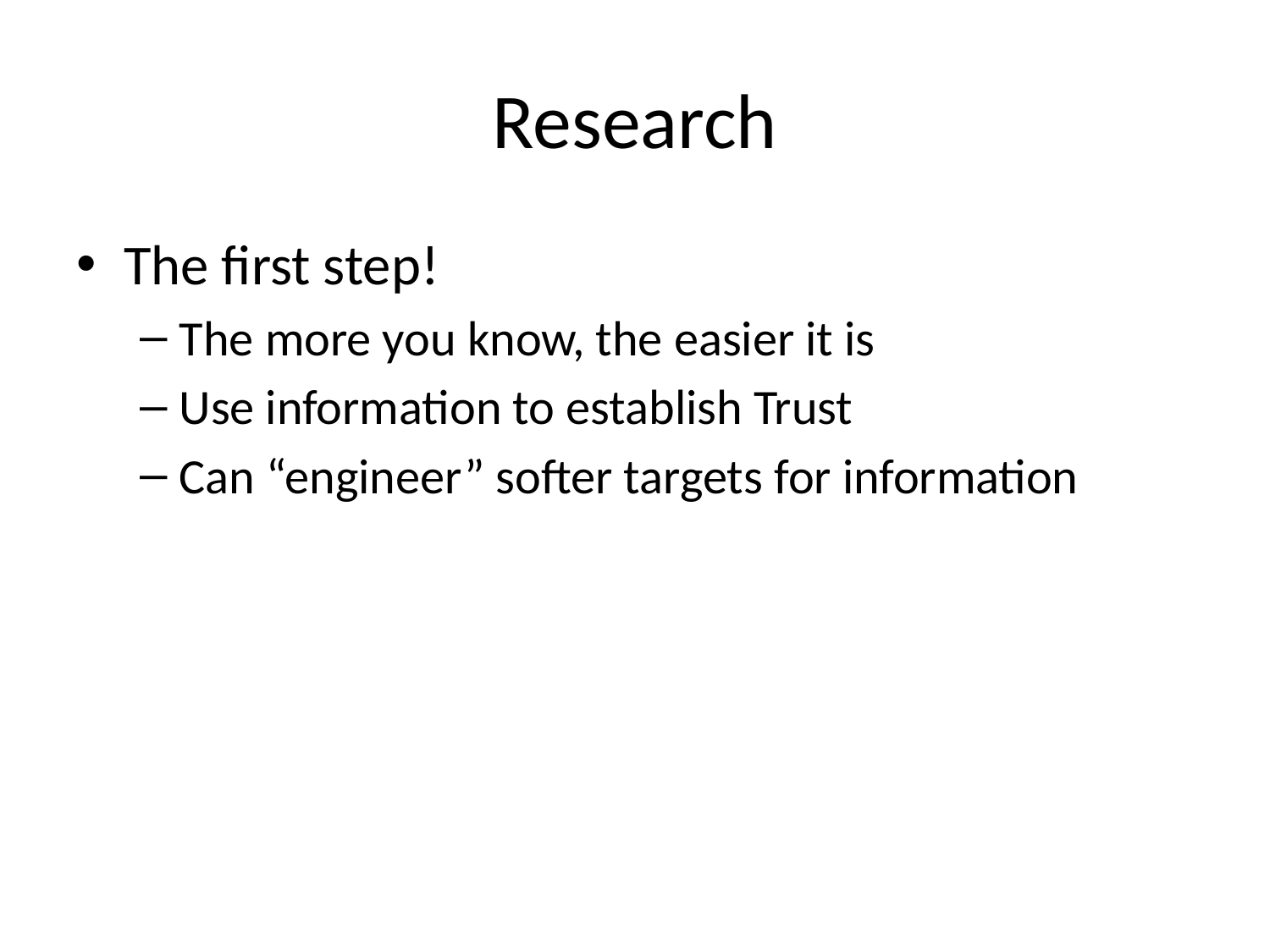

# Research
The first step!
The more you know, the easier it is
Use information to establish Trust
Can “engineer” softer targets for information